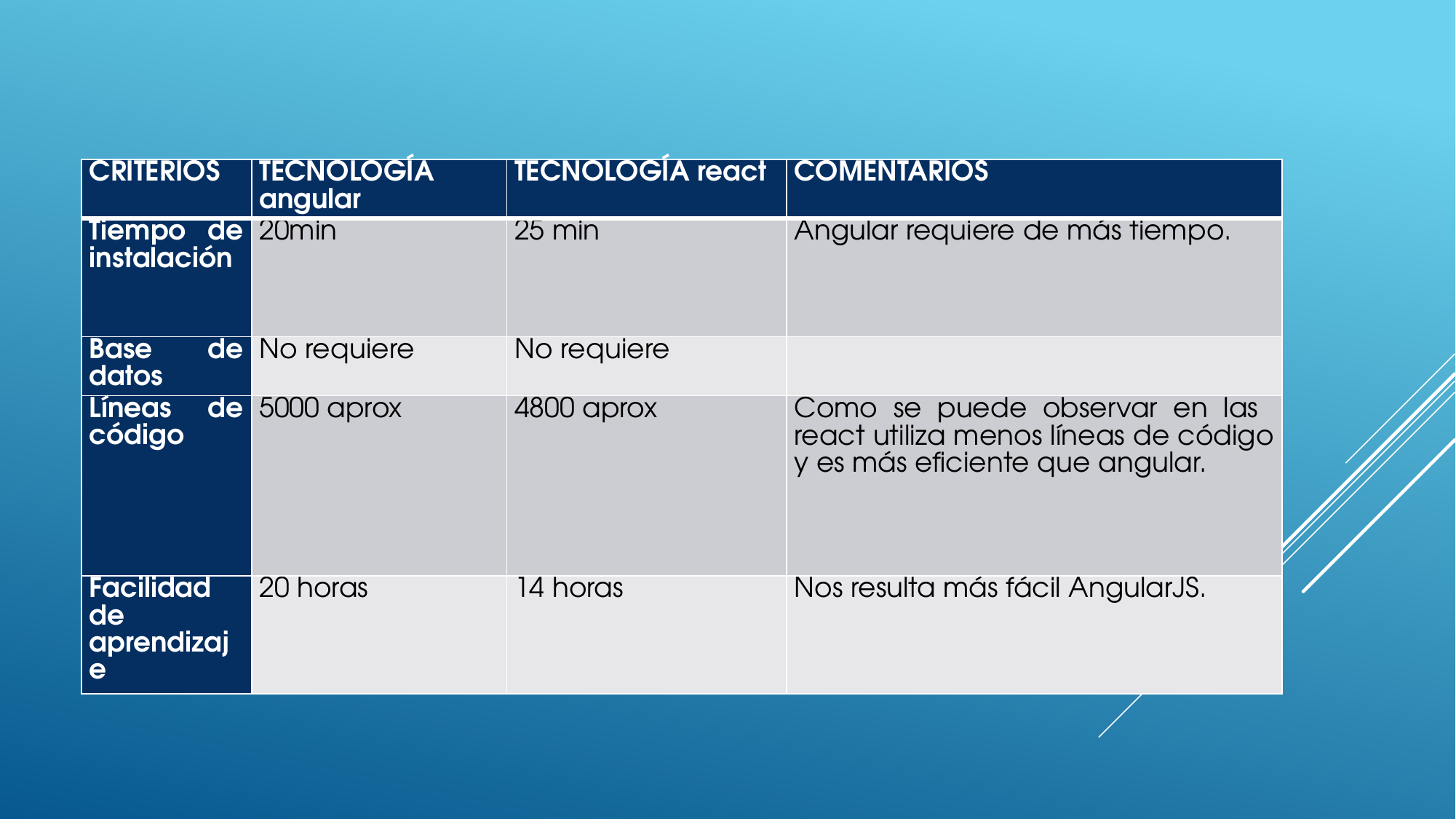

#
| CRITERIOS | TECNOLOGÍA angular | TECNOLOGÍA react | COMENTARIOS |
| --- | --- | --- | --- |
| Tiempo de instalación | 20min | 25 min | Angular requiere de más tiempo. |
| Base de datos | No requiere | No requiere |  |
| Líneas de código | 5000 aprox | 4800 aprox | Como se puede observar en las react utiliza menos líneas de código y es más eficiente que angular. |
| Facilidad de aprendizaje | 20 horas | 14 horas | Nos resulta más fácil AngularJS. |